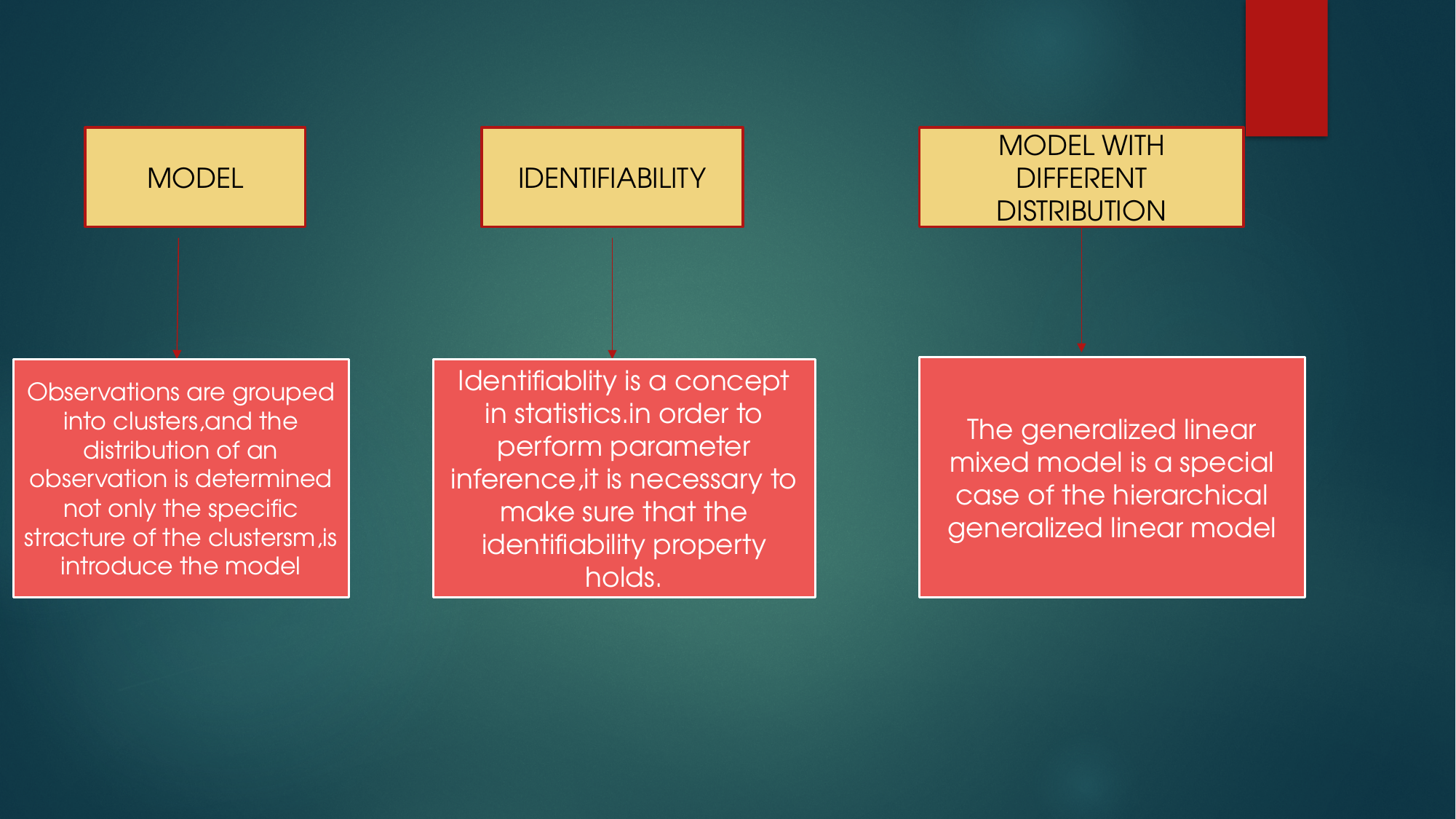

IDENTIFIABILITY
MODEL
MODEL WITH DIFFERENT DISTRIBUTION
The generalized linear mixed model is a special case of the hierarchical generalized linear model
Observations are grouped into clusters,and the distribution of an observation is determined not only the specific stracture of the clustersm,is introduce the model
Identifiablity is a concept in statistics.in order to perform parameter inference,it is necessary to make sure that the identifiability property holds.